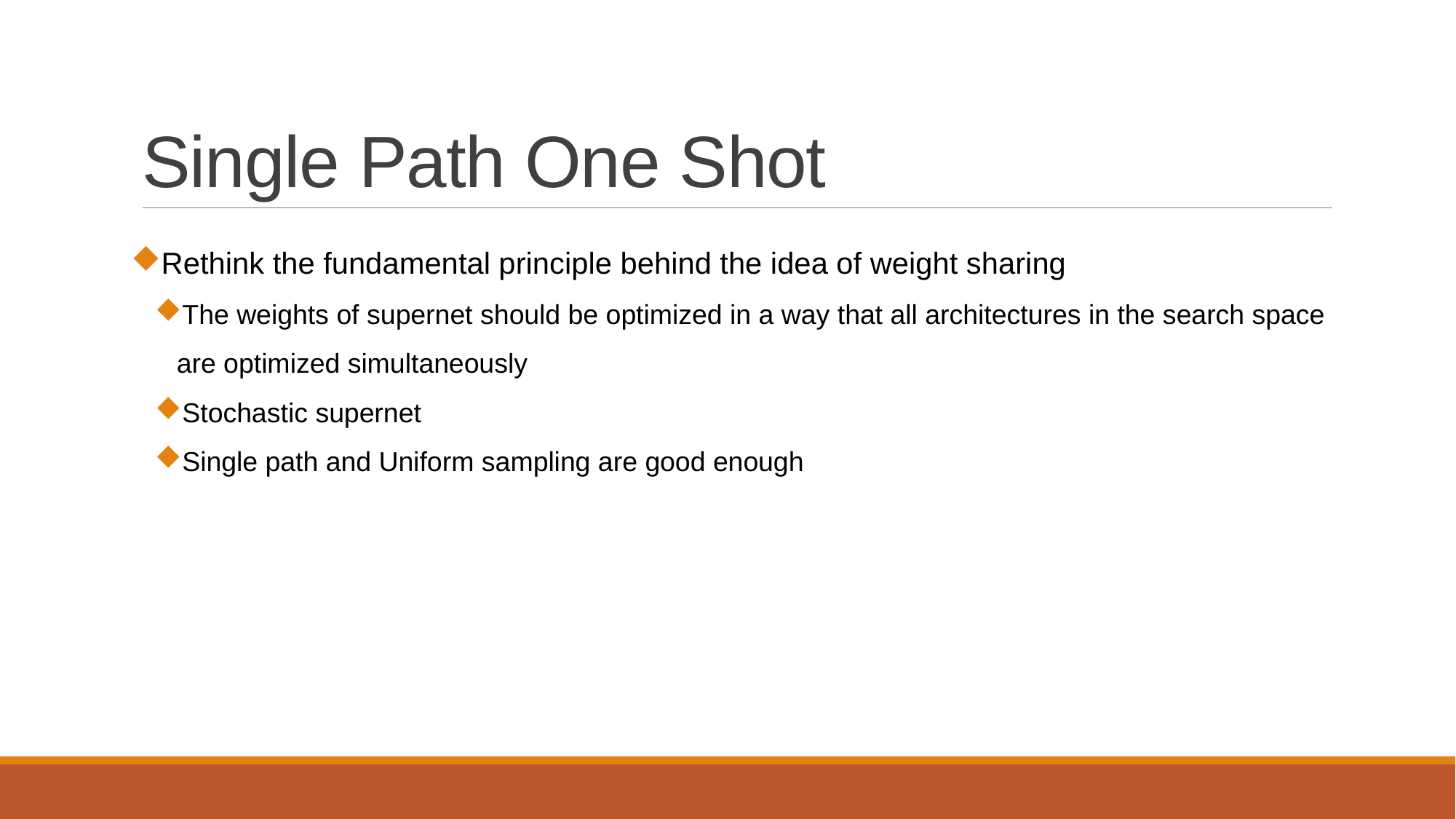

# Single Path One Shot
Rethink the fundamental principle behind the idea of weight sharing
The weights of supernet should be optimized in a way that all architectures in the search space are optimized simultaneously
Stochastic supernet
Single path and Uniform sampling are good enough